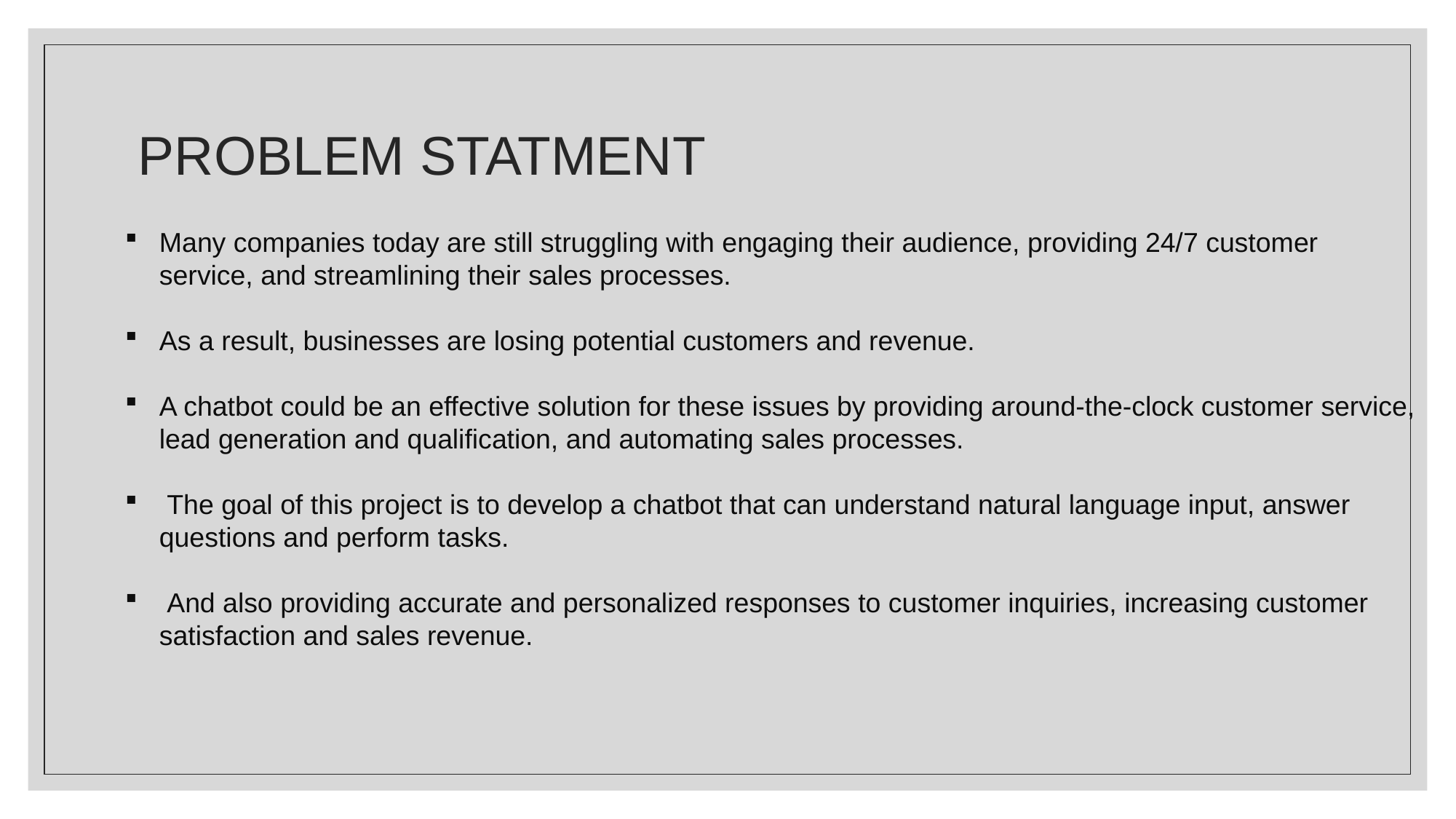

# PROBLEM STATMENT
Many companies today are still struggling with engaging their audience, providing 24/7 customer service, and streamlining their sales processes.

As a result, businesses are losing potential customers and revenue.

A chatbot could be an effective solution for these issues by providing around-the-clock customer service, lead generation and qualification, and automating sales processes.

 The goal of this project is to develop a chatbot that can understand natural language input, answer questions and perform tasks.

 And also providing accurate and personalized responses to customer inquiries, increasing customer satisfaction and sales revenue.